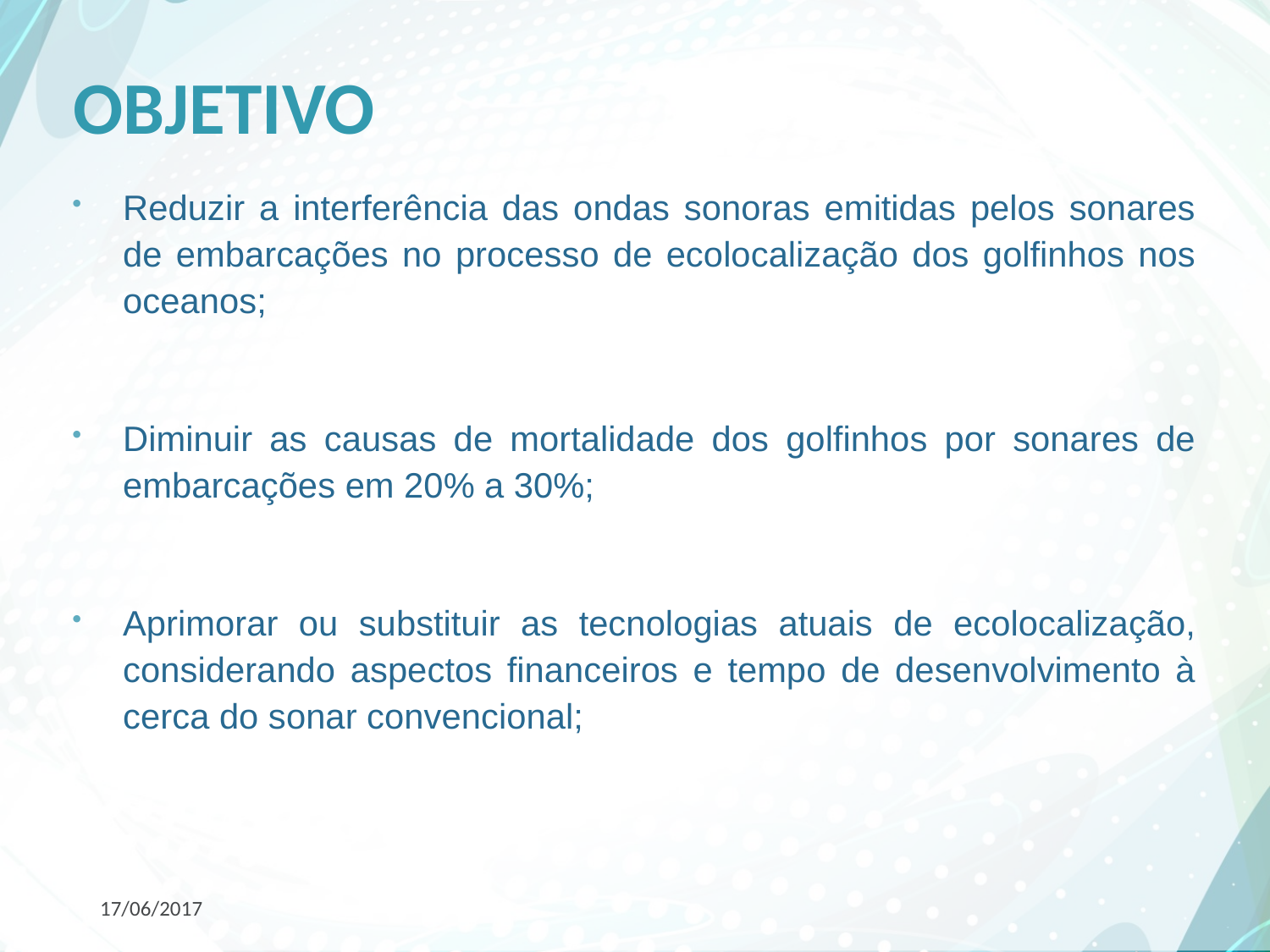

# OBJETIVO
Reduzir a interferência das ondas sonoras emitidas pelos sonares de embarcações no processo de ecolocalização dos golfinhos nos oceanos;

Diminuir as causas de mortalidade dos golfinhos por sonares de embarcações em 20% a 30%;

Aprimorar ou substituir as tecnologias atuais de ecolocalização, considerando aspectos financeiros e tempo de desenvolvimento à cerca do sonar convencional;

17/06/2017
3